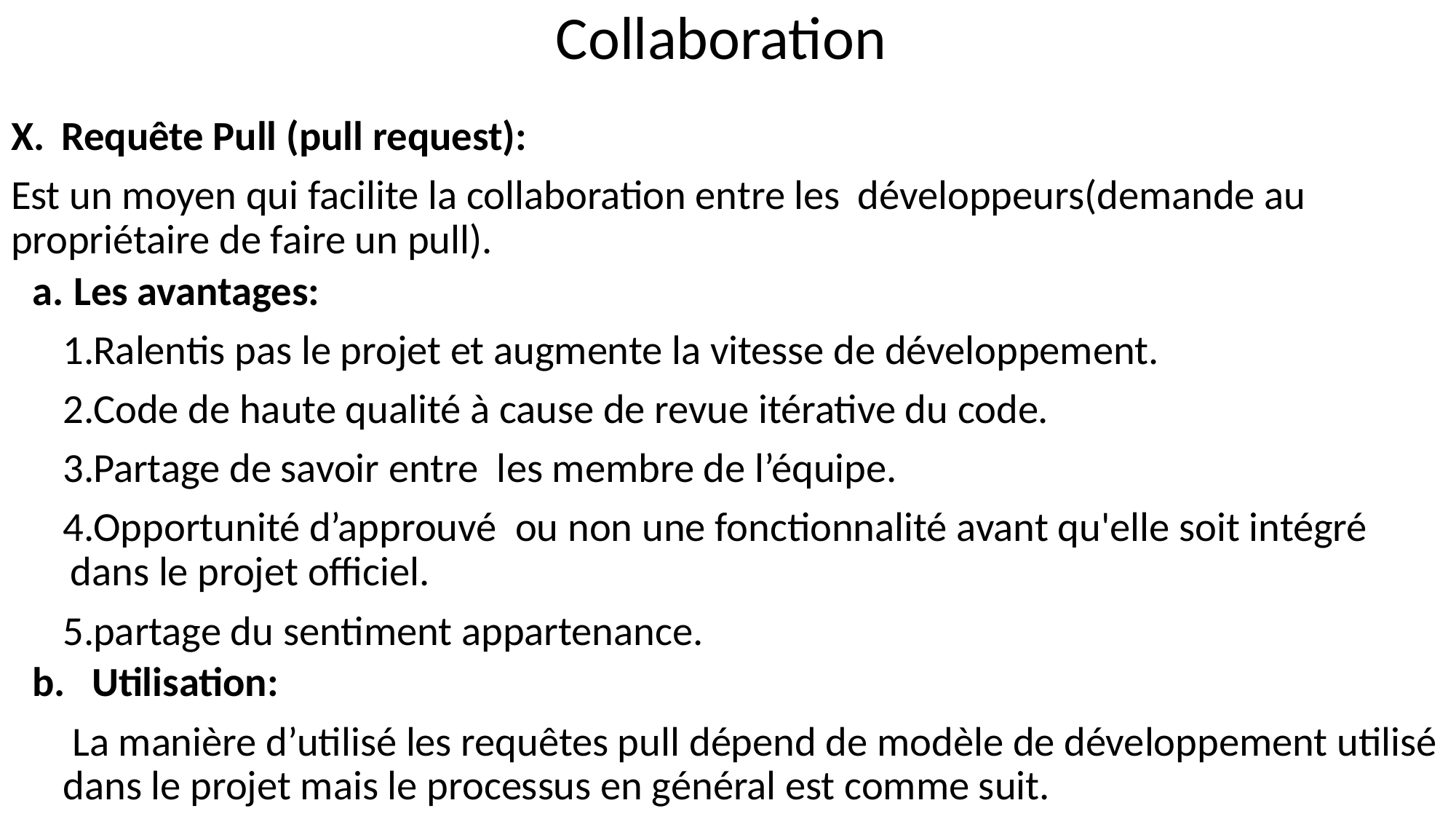

# Collaboration
 Requête Pull (pull request):
Est un moyen qui facilite la collaboration entre les	développeurs(demande au propriétaire de faire un pull).
Les avantages:
Ralentis pas le projet et augmente la vitesse de développement.
Code de haute qualité à cause de revue itérative du code.
Partage de savoir entre  les membre de l’équipe.
Opportunité d’approuvé  ou non une fonctionnalité avant qu'elle soit intégré dans le projet officiel.
partage du sentiment appartenance.
Utilisation:
 La manière d’utilisé les requêtes pull dépend de modèle de développement utilisé dans le projet mais le processus en général est comme suit.